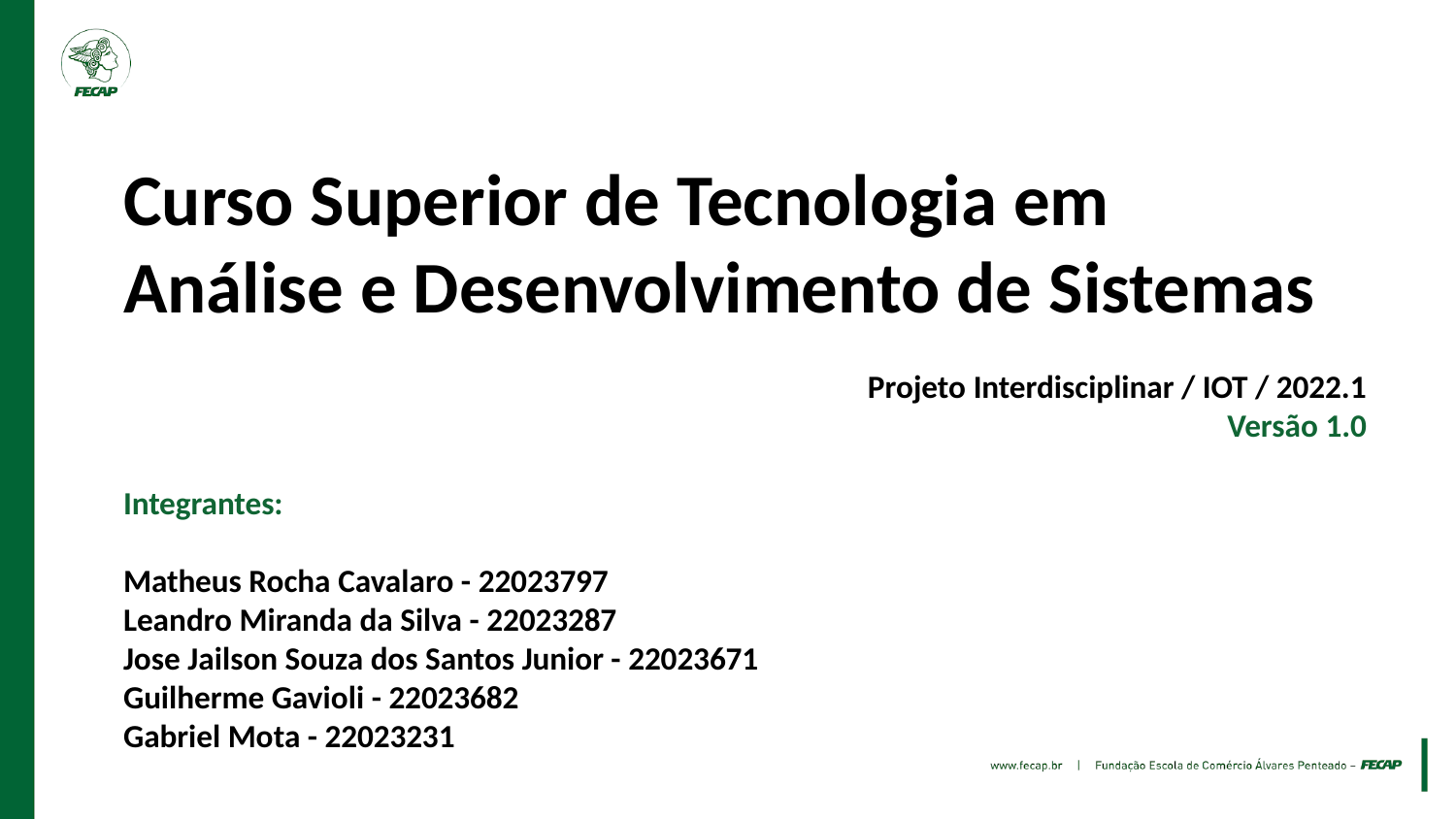

Curso Superior de Tecnologia em
Análise e Desenvolvimento de Sistemas
Projeto Interdisciplinar / IOT / 2022.1
Versão 1.0

Integrantes:

Matheus Rocha Cavalaro - 22023797
Leandro Miranda da Silva - 22023287
Jose Jailson Souza dos Santos Junior - 22023671
Guilherme Gavioli - 22023682
Gabriel Mota - 22023231